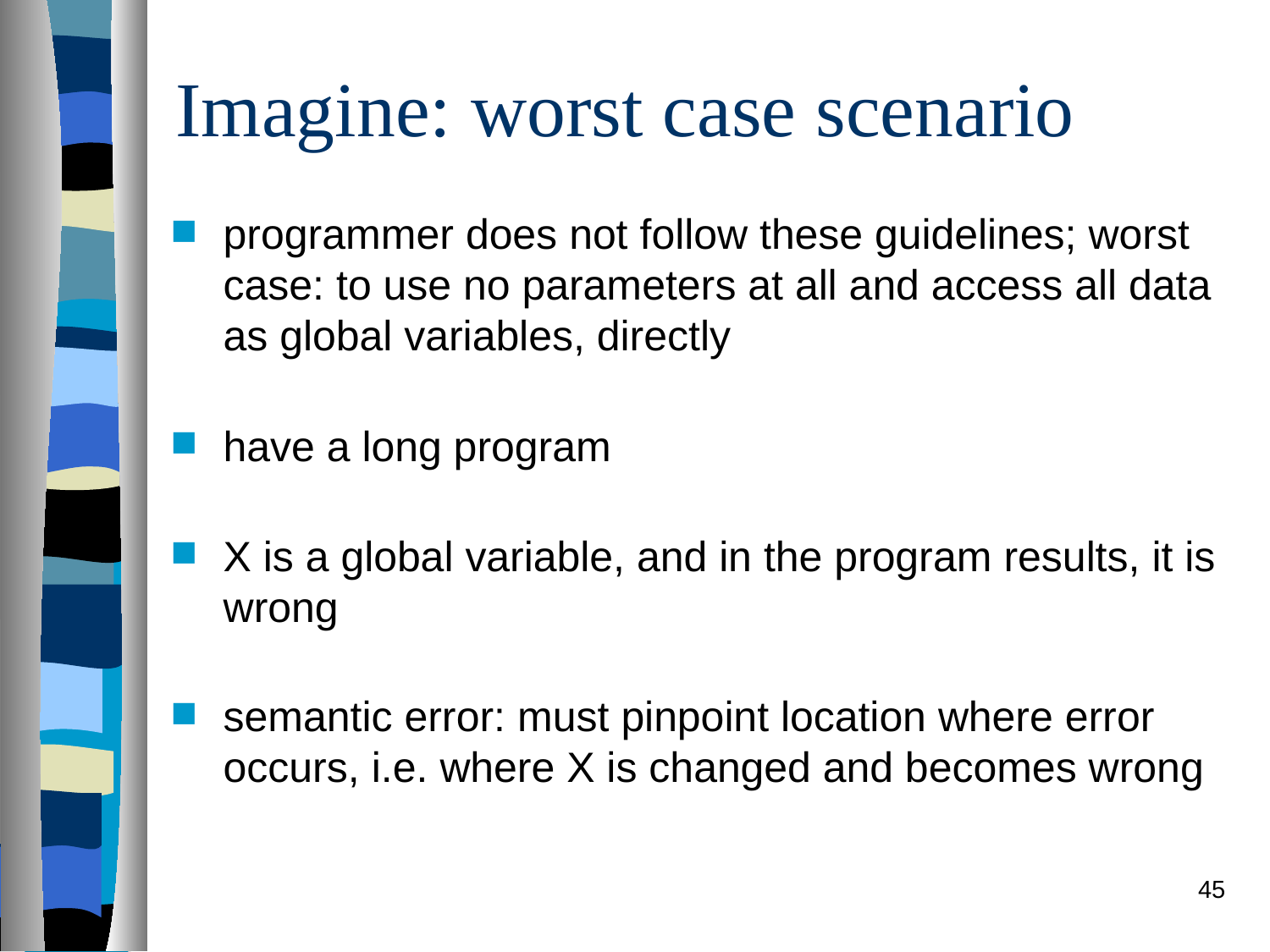

# Imagine: worst case scenario
programmer does not follow these guidelines; worst case: to use no parameters at all and access all data as global variables, directly
have a long program
X is a global variable, and in the program results, it is wrong
semantic error: must pinpoint location where error occurs, i.e. where X is changed and becomes wrong
45